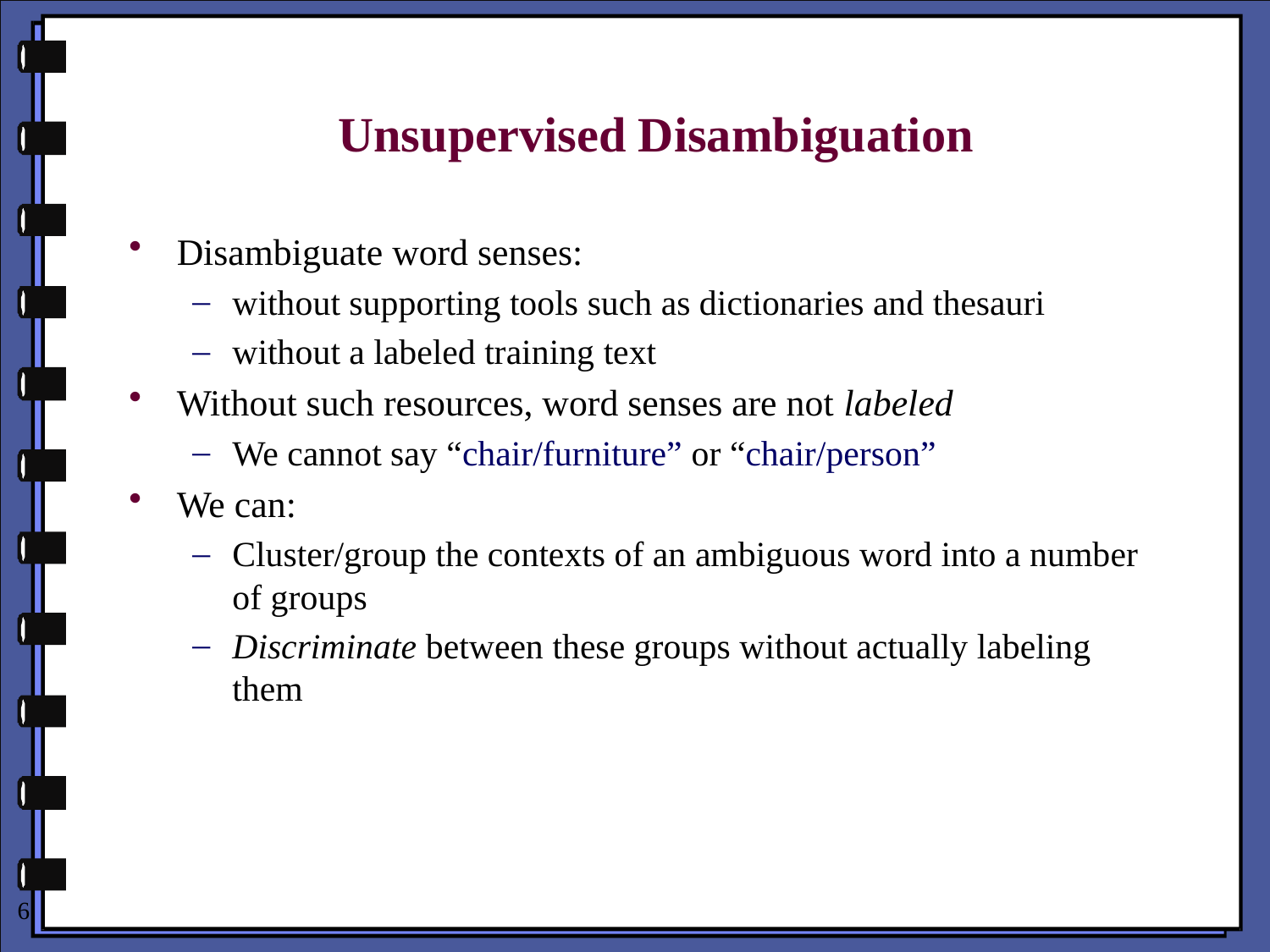

# Unsupervised Disambiguation
Disambiguate word senses:
without supporting tools such as dictionaries and thesauri
without a labeled training text
Without such resources, word senses are not labeled
We cannot say “chair/furniture” or “chair/person”
We can:
Cluster/group the contexts of an ambiguous word into a number of groups
Discriminate between these groups without actually labeling them